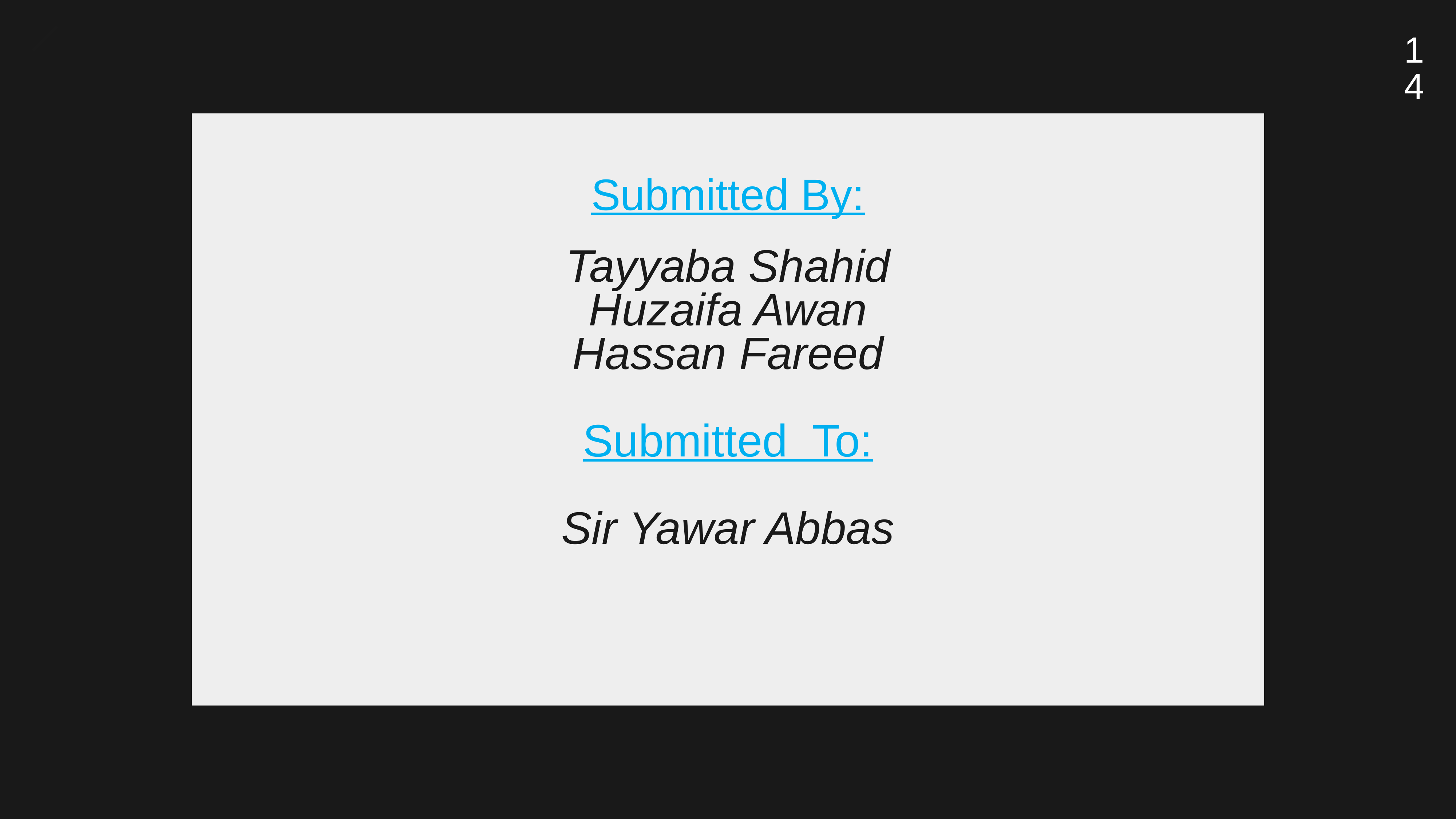

14

Submitted By:

Tayyaba Shahid
Huzaifa Awan
Hassan Fareed

Submitted  To:

Sir Yawar Abbas